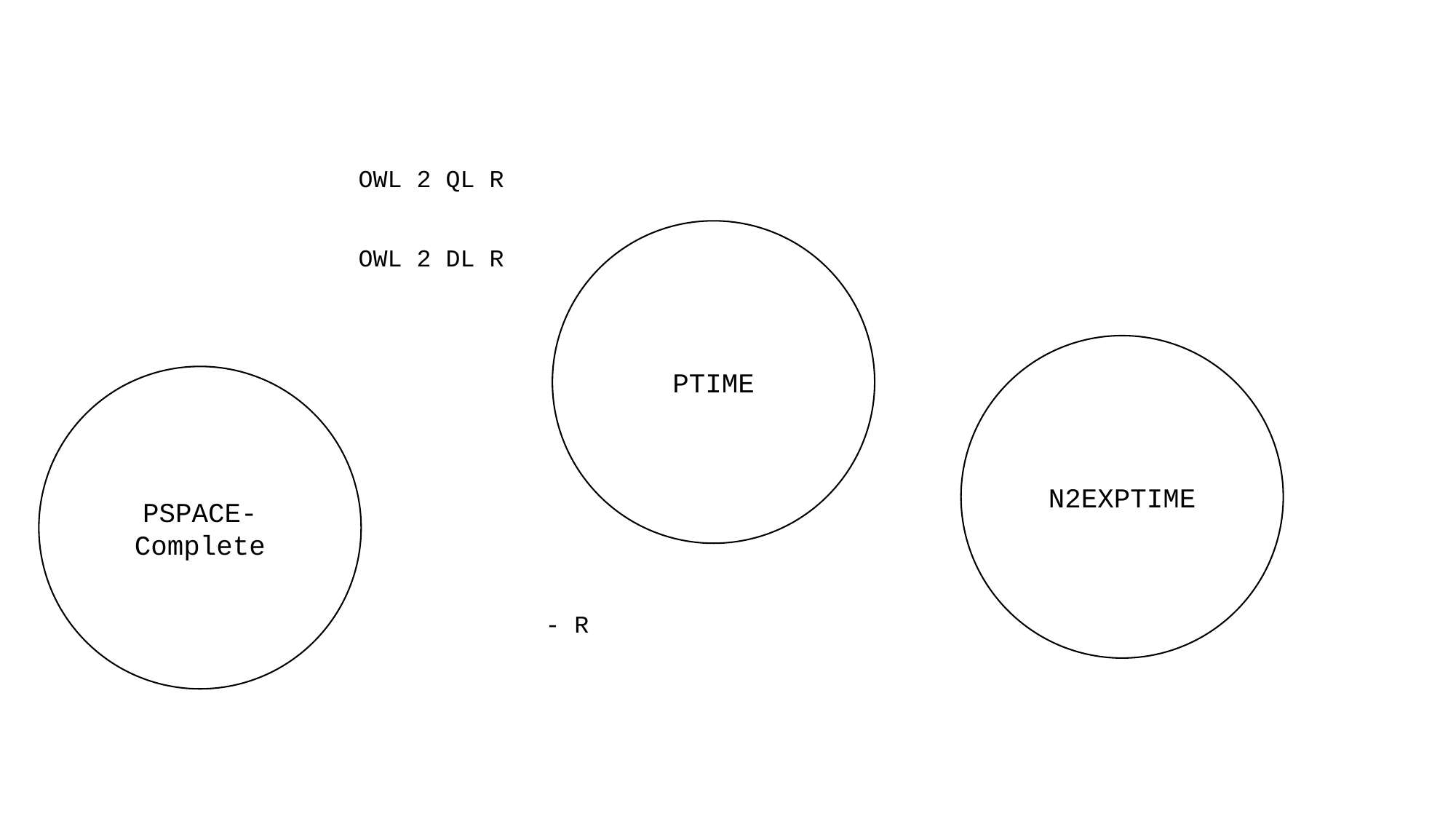

OWL 2 QL R
PTIME
OWL 2 DL R
N2EXPTIME
PSPACE-Complete
- R